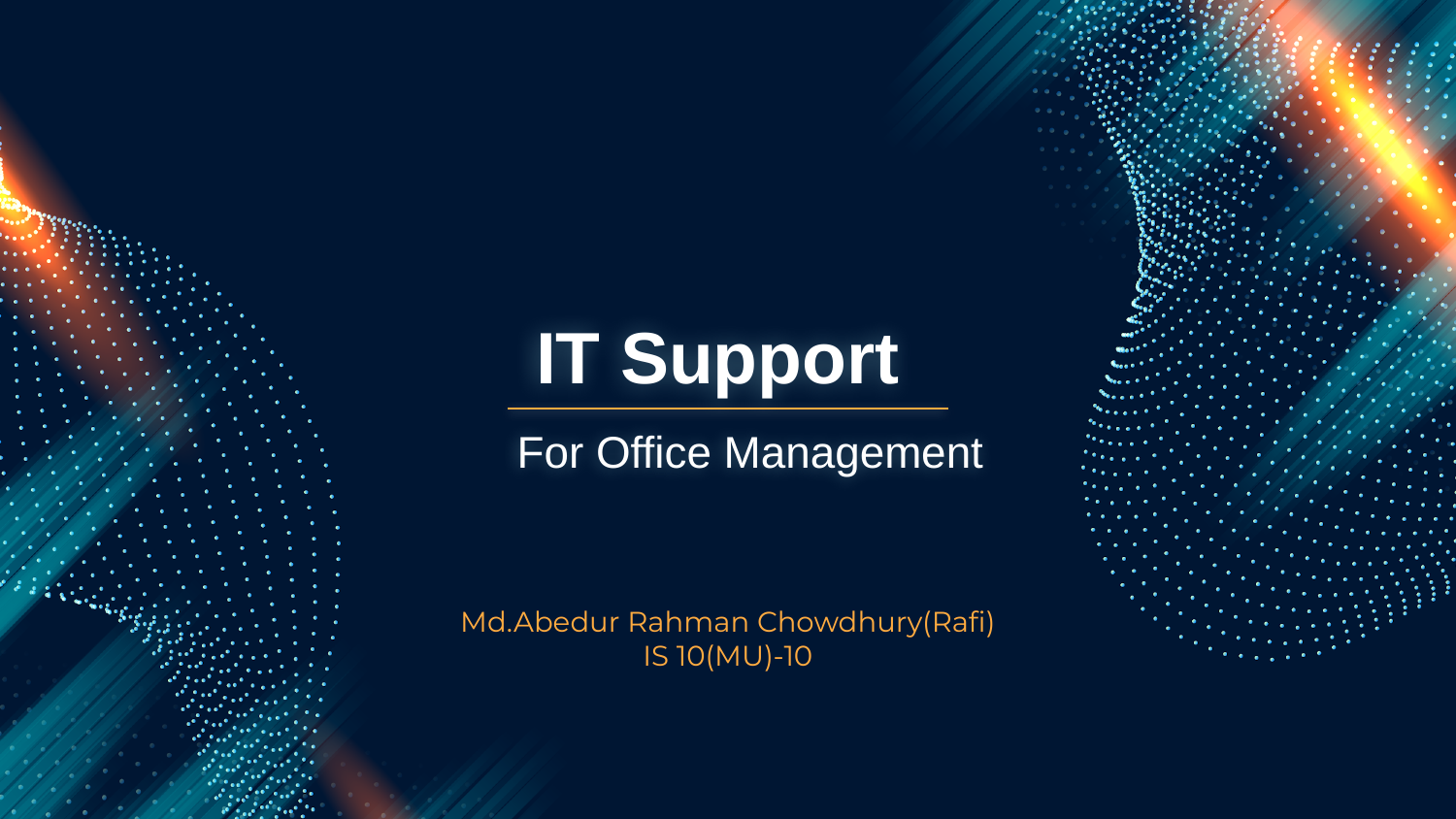

# IT Support
For Office Management
Md.Abedur Rahman Chowdhury(Rafi)
IS 10(MU)-10